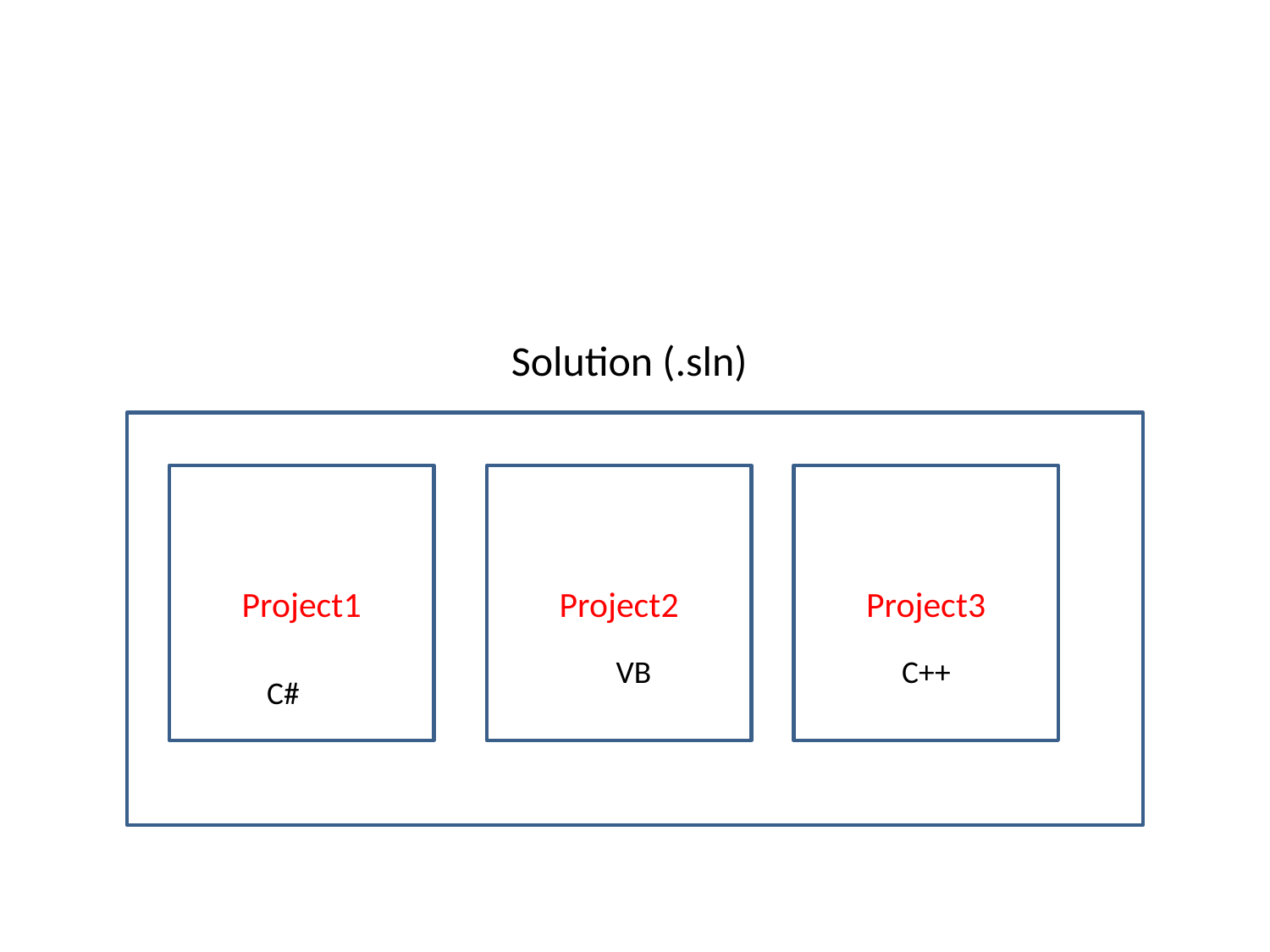

#
Solution (.sln)

Project1
Project2
Project3
VB
C++
C#